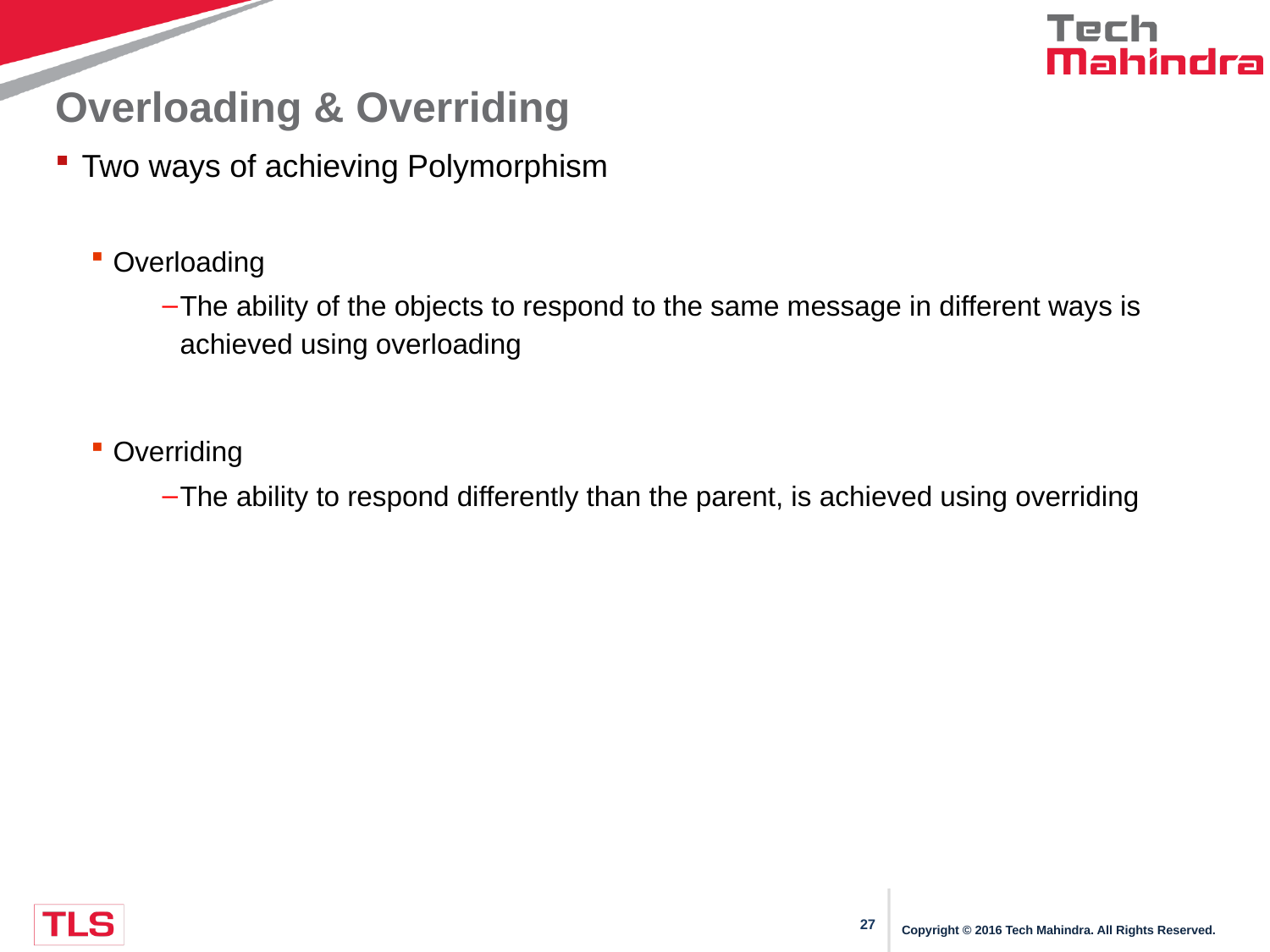

# Overloading & Overriding
Two ways of achieving Polymorphism

Overloading
The ability of the objects to respond to the same message in different ways is achieved using overloading

Overriding
The ability to respond differently than the parent, is achieved using overriding

Copyright © 2016 Tech Mahindra. All Rights Reserved.